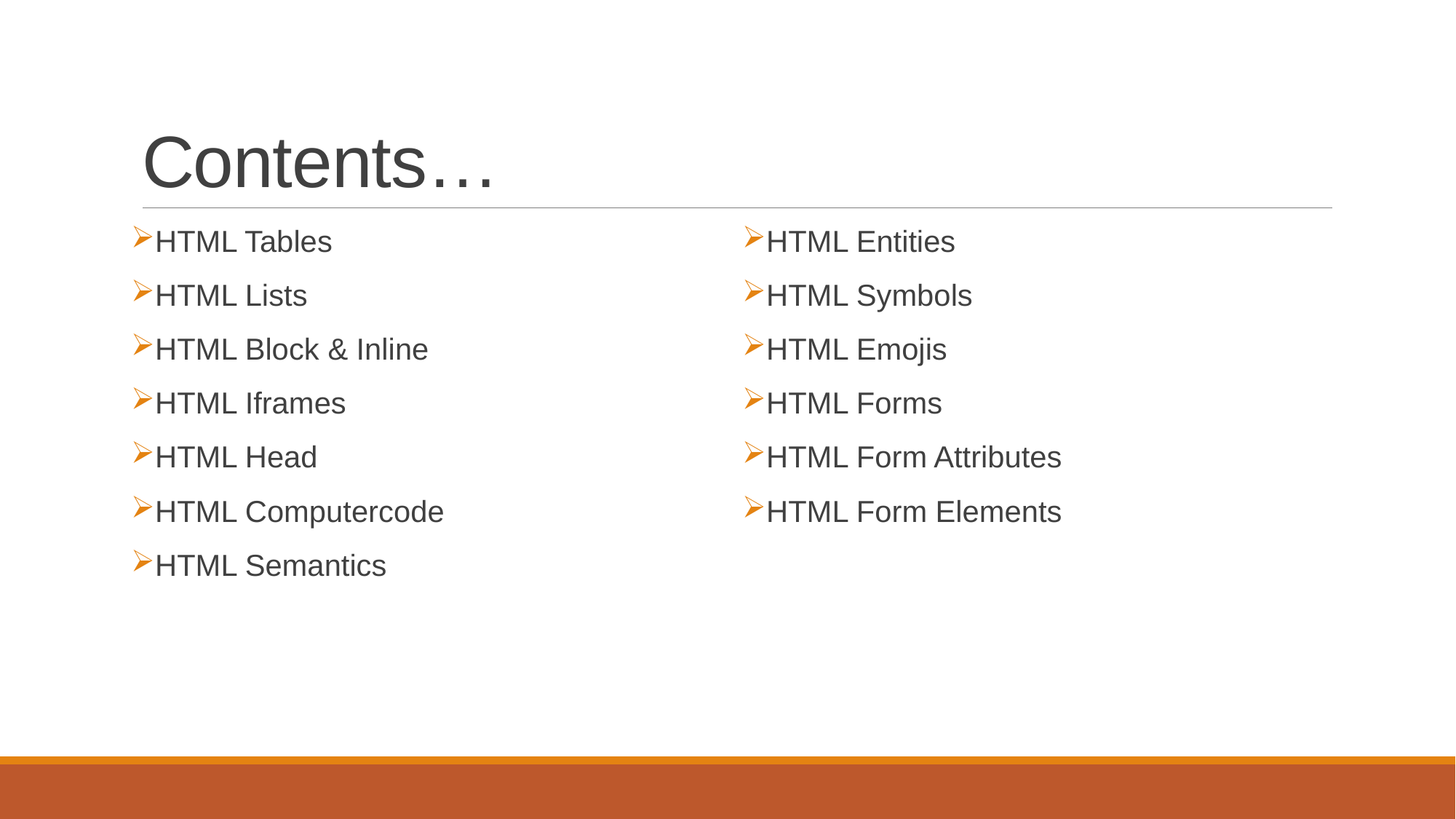

# Contents…
HTML Tables
HTML Lists
HTML Block & Inline
HTML Iframes
HTML Head
HTML Computercode
HTML Semantics

HTML Entities
HTML Symbols
HTML Emojis
HTML Forms
HTML Form Attributes
HTML Form Elements